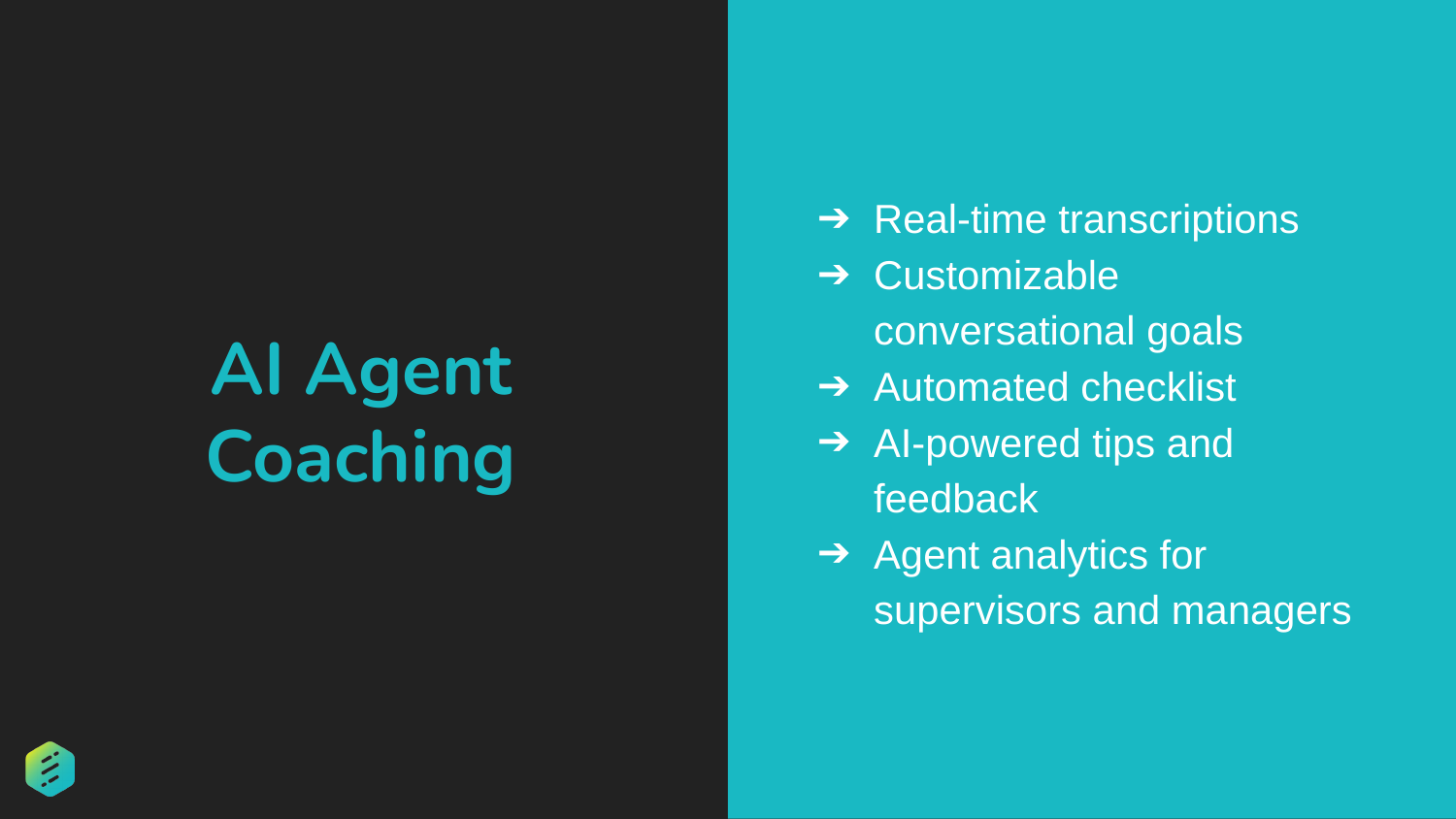

Real-time transcriptions
Customizable conversational goals
Automated checklist
AI-powered tips and feedback
Agent analytics for supervisors and managers
# AI Agent Coaching